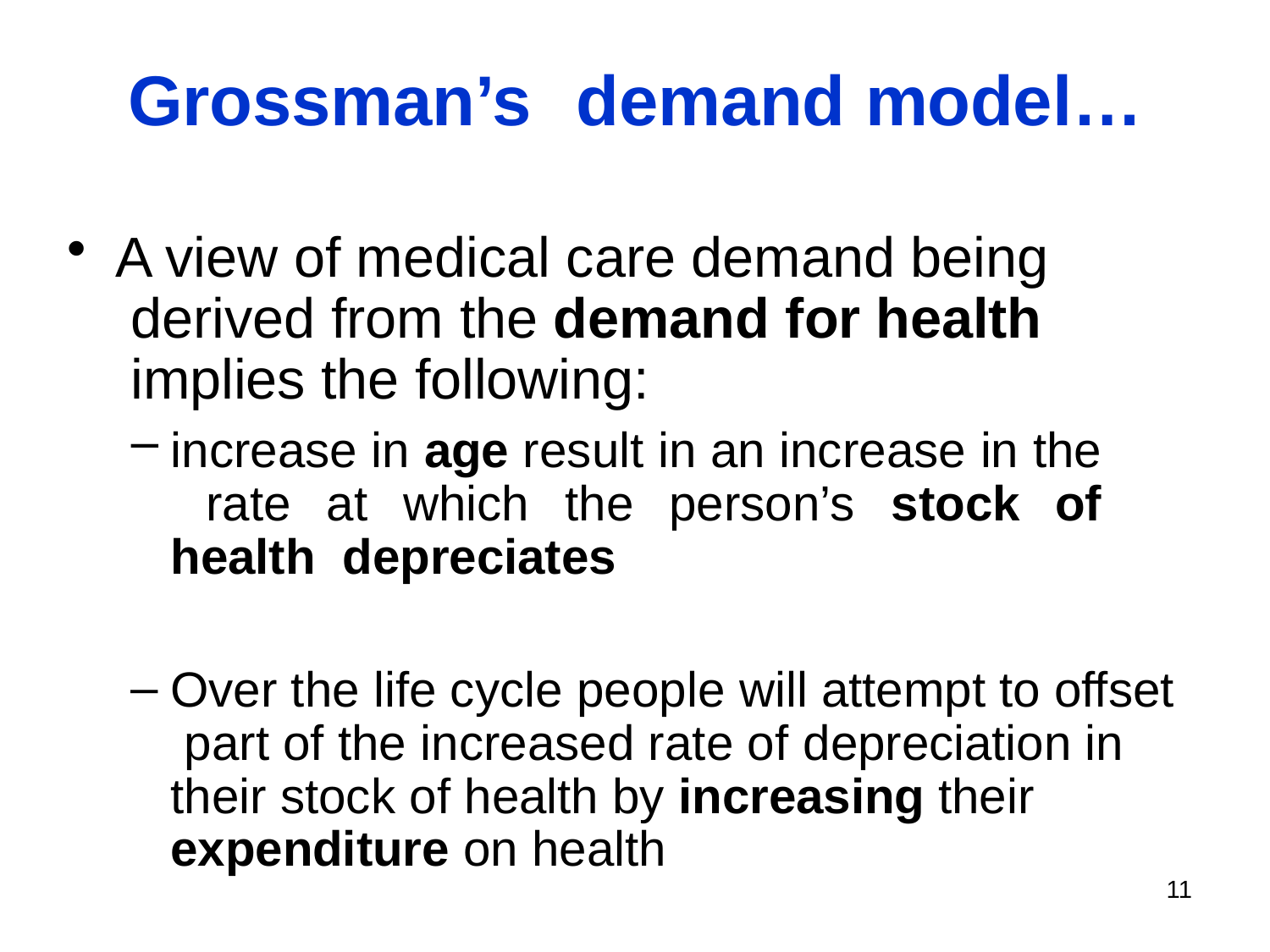

# Grossman’s	demand model…
A view of medical care demand being  derived from the demand for health  implies the following:
increase in age result in an increase in the  rate at which the person’s stock of health  depreciates

Over the life cycle people will attempt to offset  part of the increased rate of depreciation in  their stock of health by increasing their  expenditure on health
11